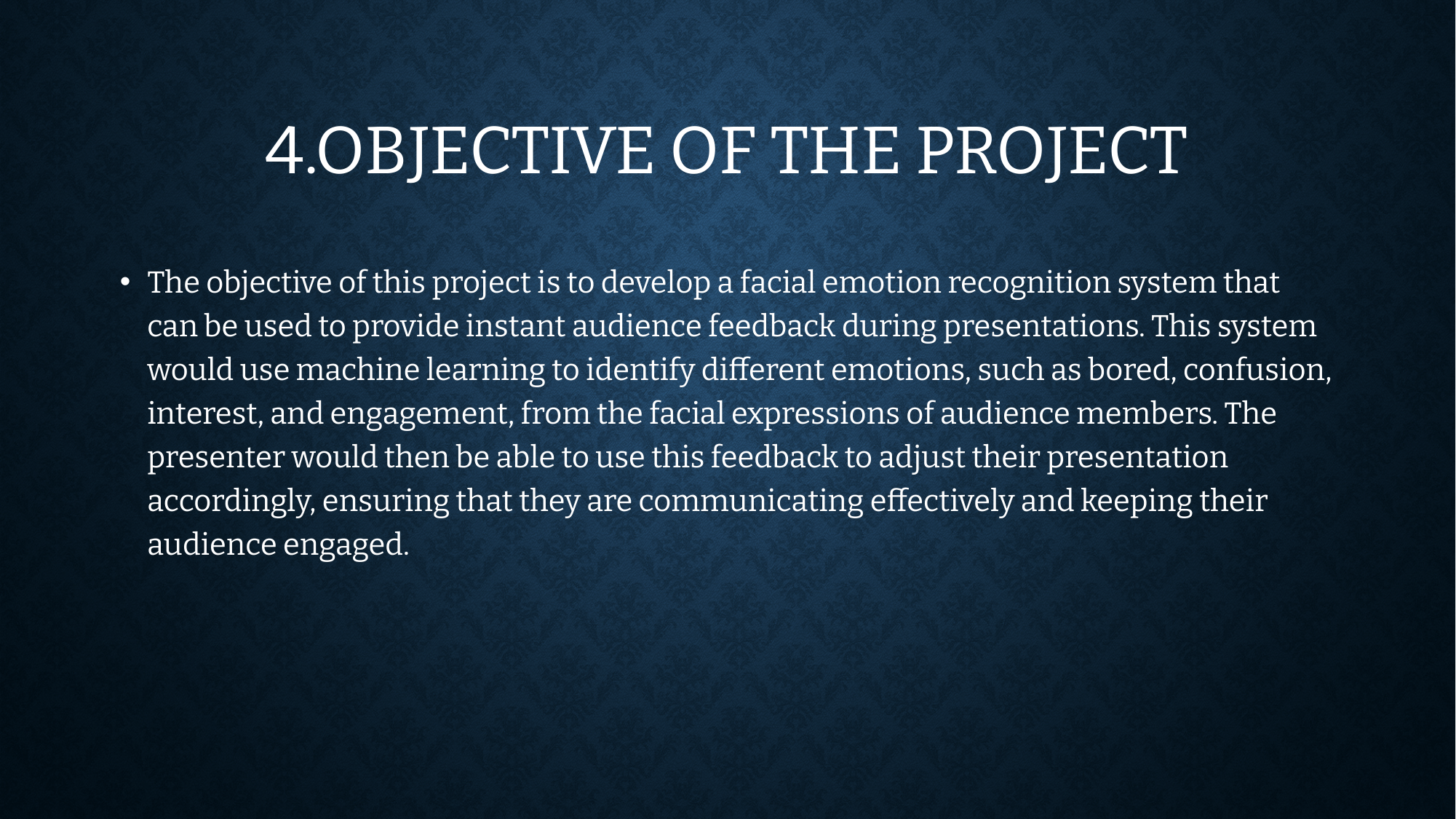

# 4.OBJECTIVE OF THE PROJECT
The objective of this project is to develop a facial emotion recognition system that can be used to provide instant audience feedback during presentations. This system would use machine learning to identify different emotions, such as bored, confusion, interest, and engagement, from the facial expressions of audience members. The presenter would then be able to use this feedback to adjust their presentation accordingly, ensuring that they are communicating effectively and keeping their audience engaged.